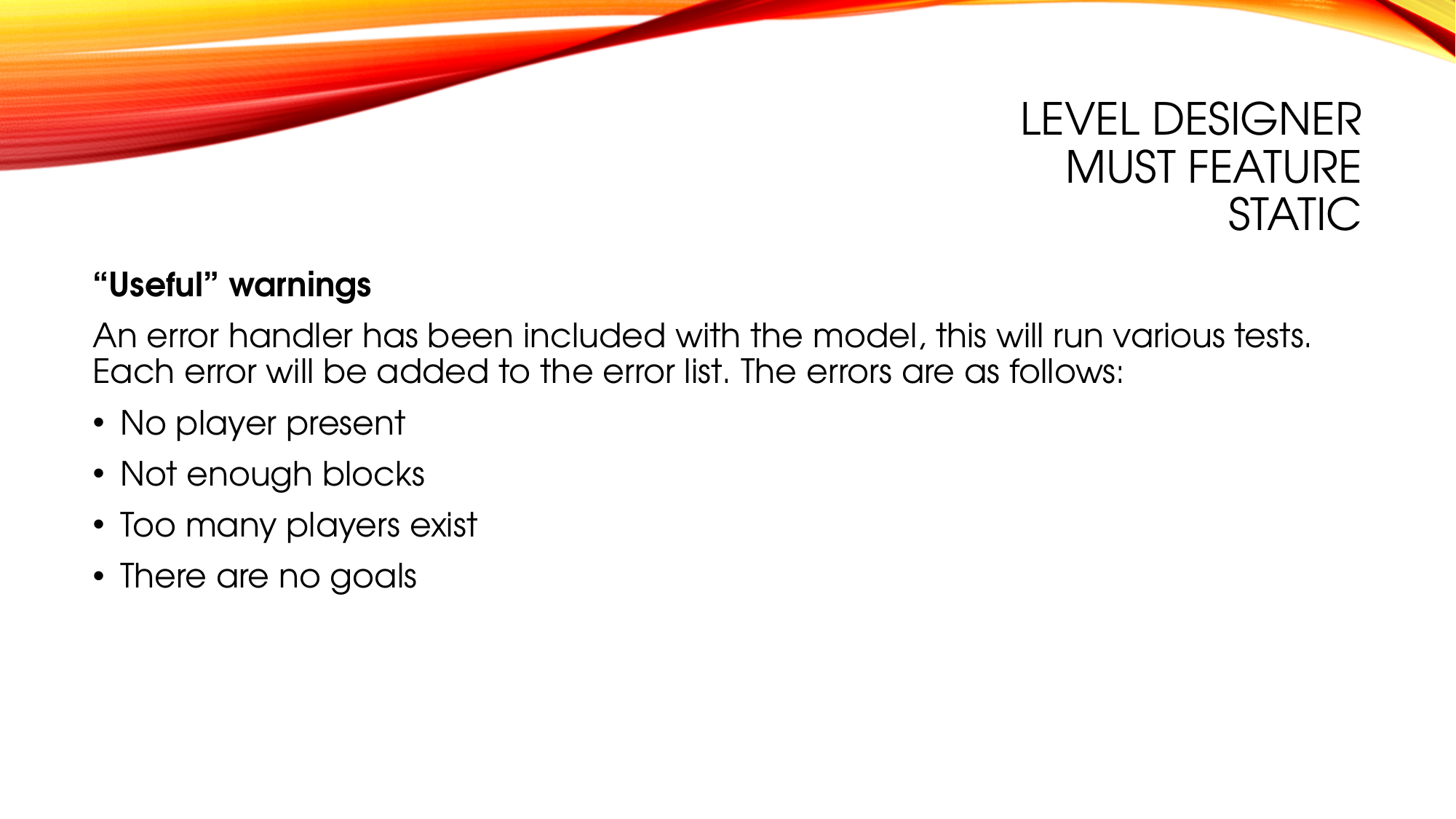

# Level Designer Must feature Static
“Useful” warnings
An error handler has been included with the model, this will run various tests. Each error will be added to the error list. The errors are as follows:
No player present
Not enough blocks
Too many players exist
There are no goals